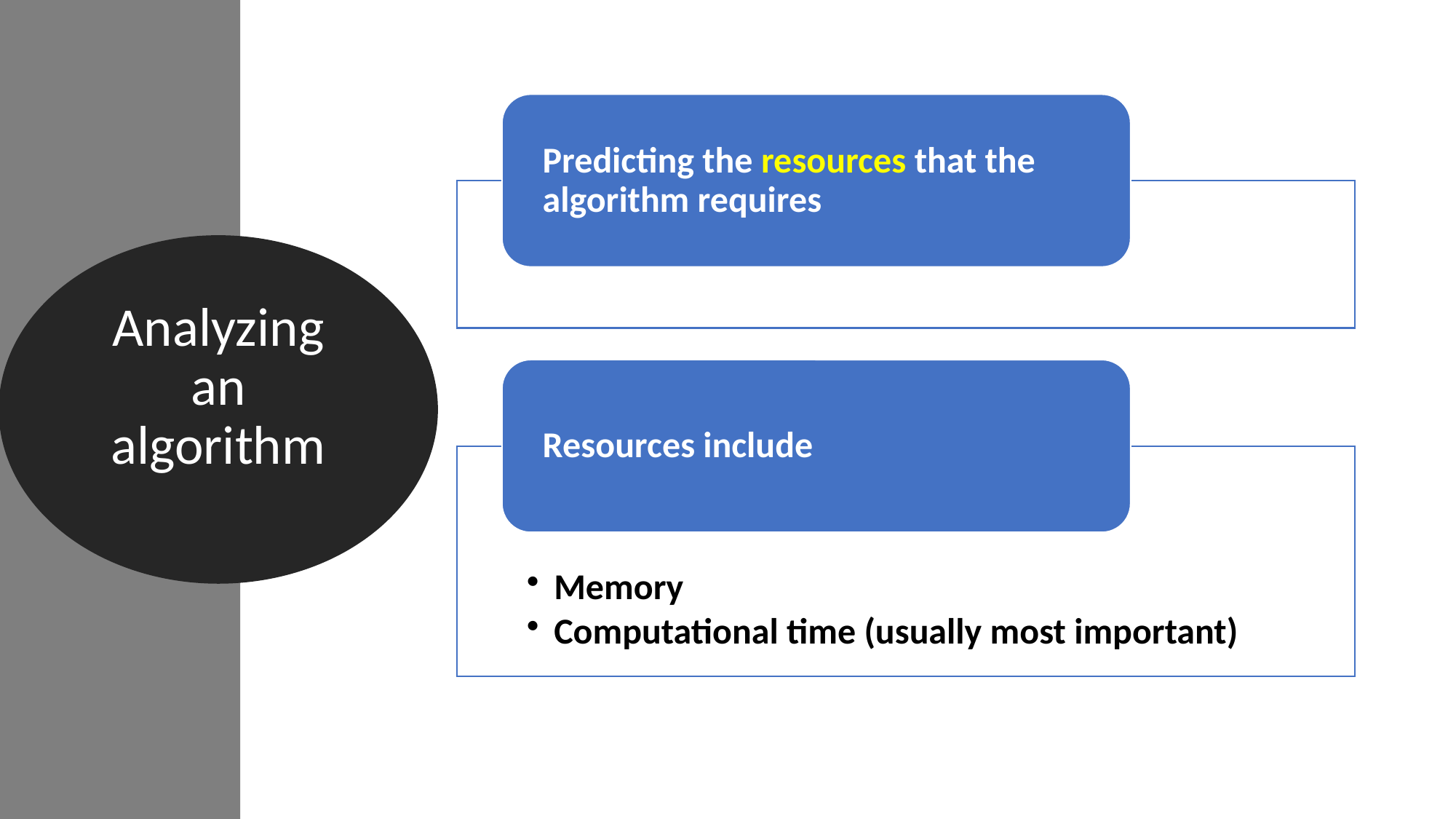

Predicting the resources that the algorithm requires
Memory
Computational time (usually most important)
Resources include
Analyzing an algorithm